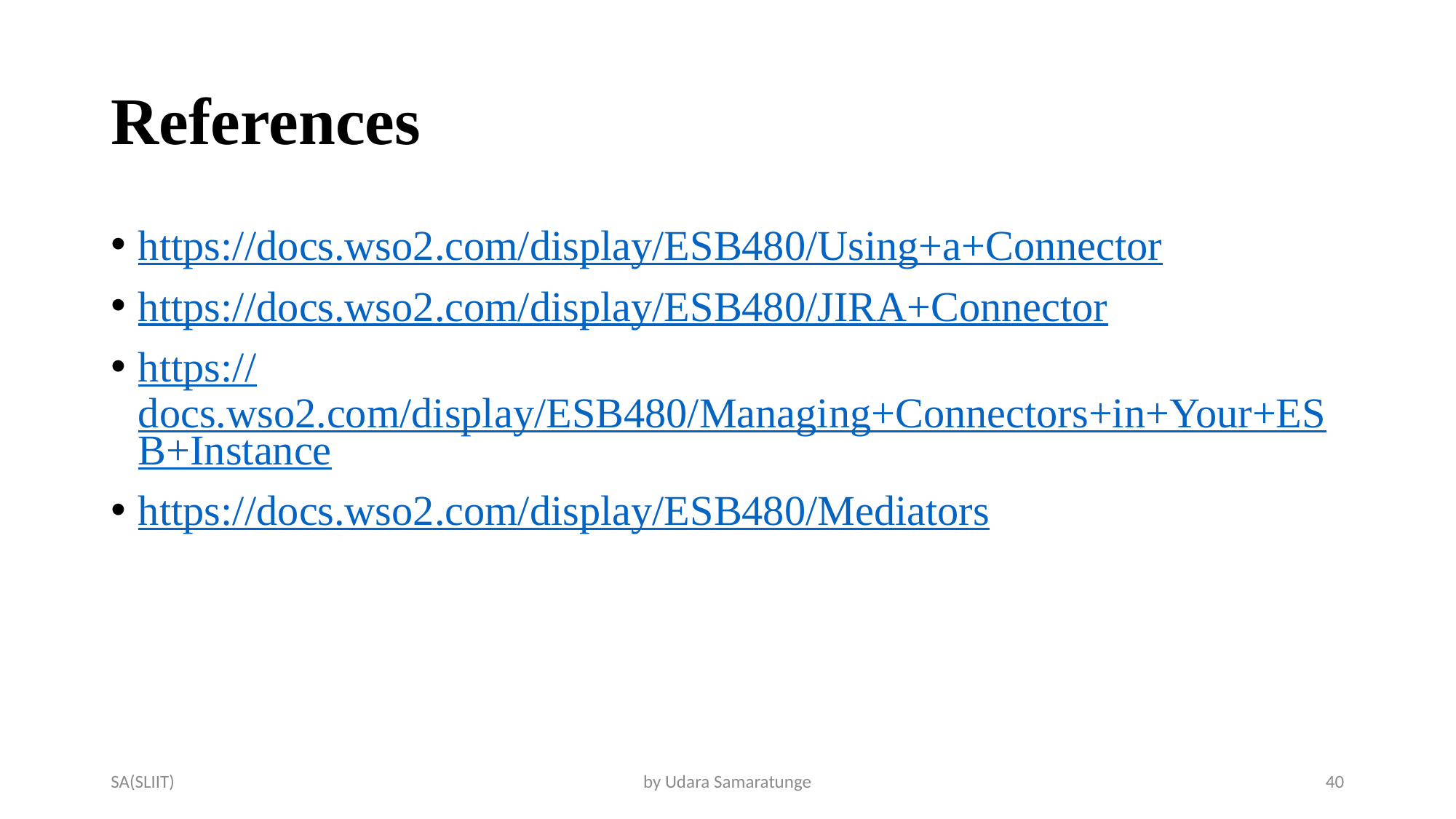

# References
https://docs.wso2.com/display/ESB480/Using+a+Connector
https://docs.wso2.com/display/ESB480/JIRA+Connector
https://docs.wso2.com/display/ESB480/Managing+Connectors+in+Your+ESB+Instance
https://docs.wso2.com/display/ESB480/Mediators

SA(SLIIT)
by Udara Samaratunge
40